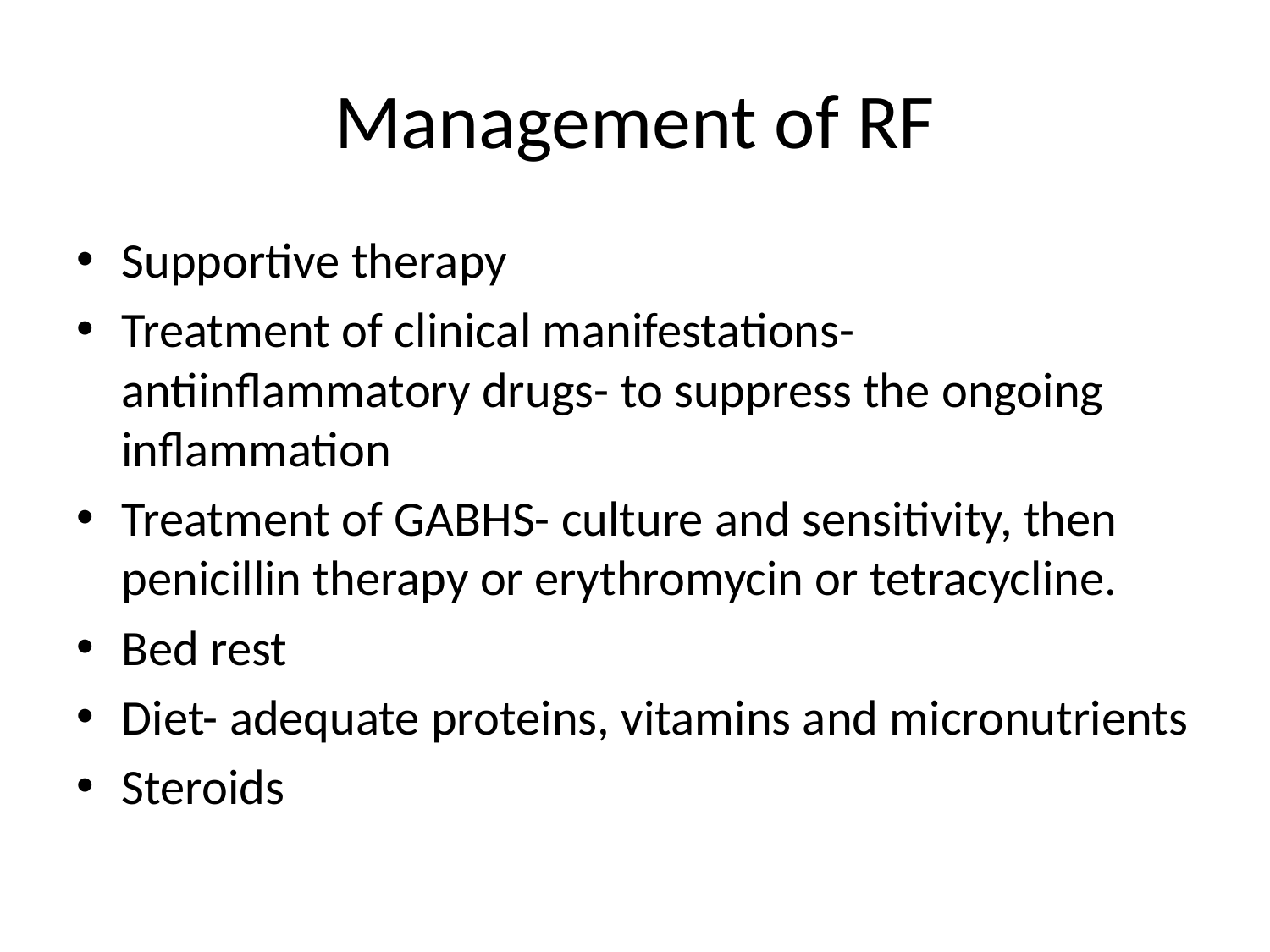

# Management of RF
Supportive therapy
Treatment of clinical manifestations- antiinflammatory drugs- to suppress the ongoing inflammation
Treatment of GABHS- culture and sensitivity, then penicillin therapy or erythromycin or tetracycline.
Bed rest
Diet- adequate proteins, vitamins and micronutrients
Steroids